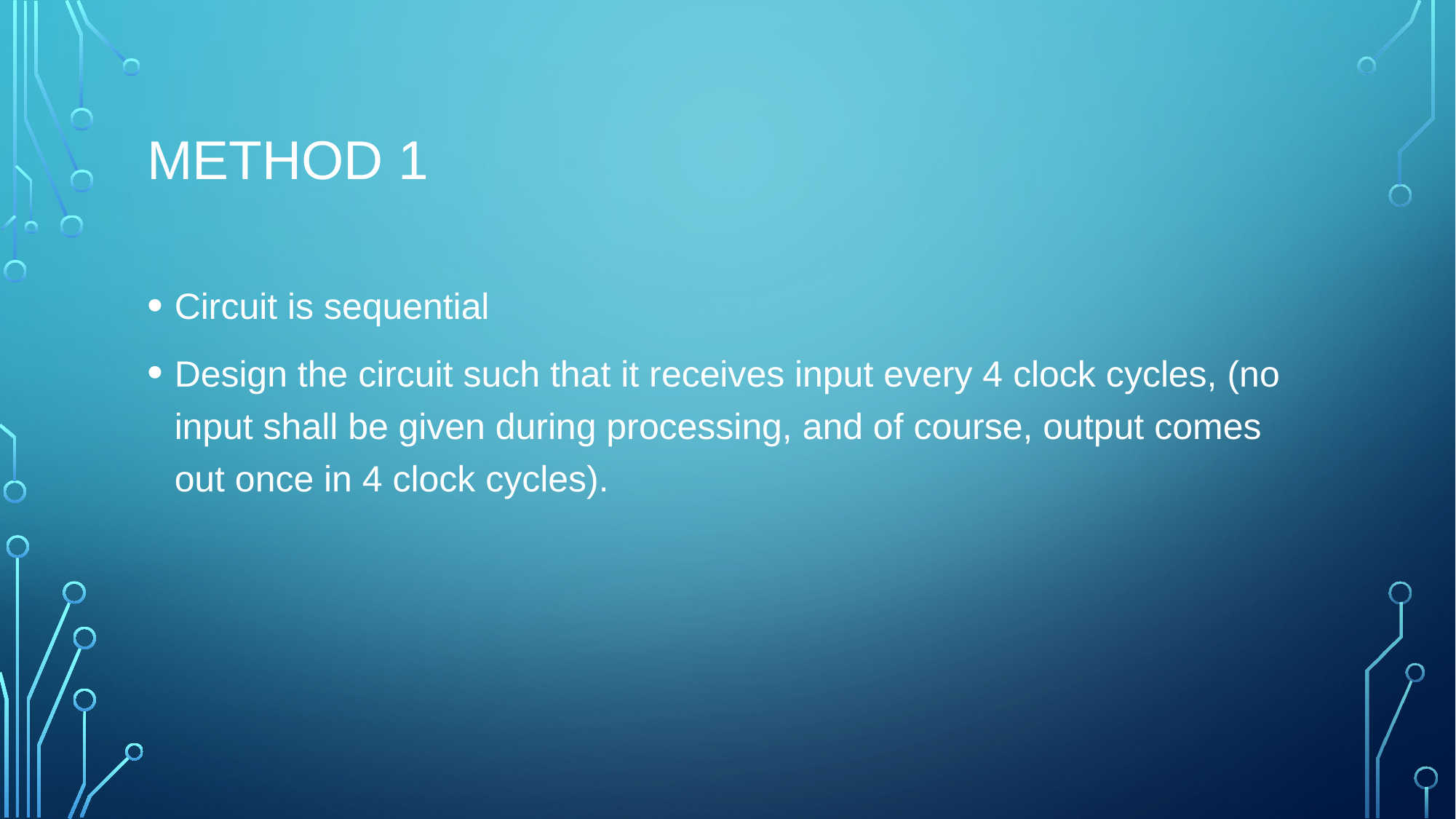

# Method 1
Circuit is sequential
Design the circuit such that it receives input every 4 clock cycles, (no input shall be given during processing, and of course, output comes out once in 4 clock cycles).